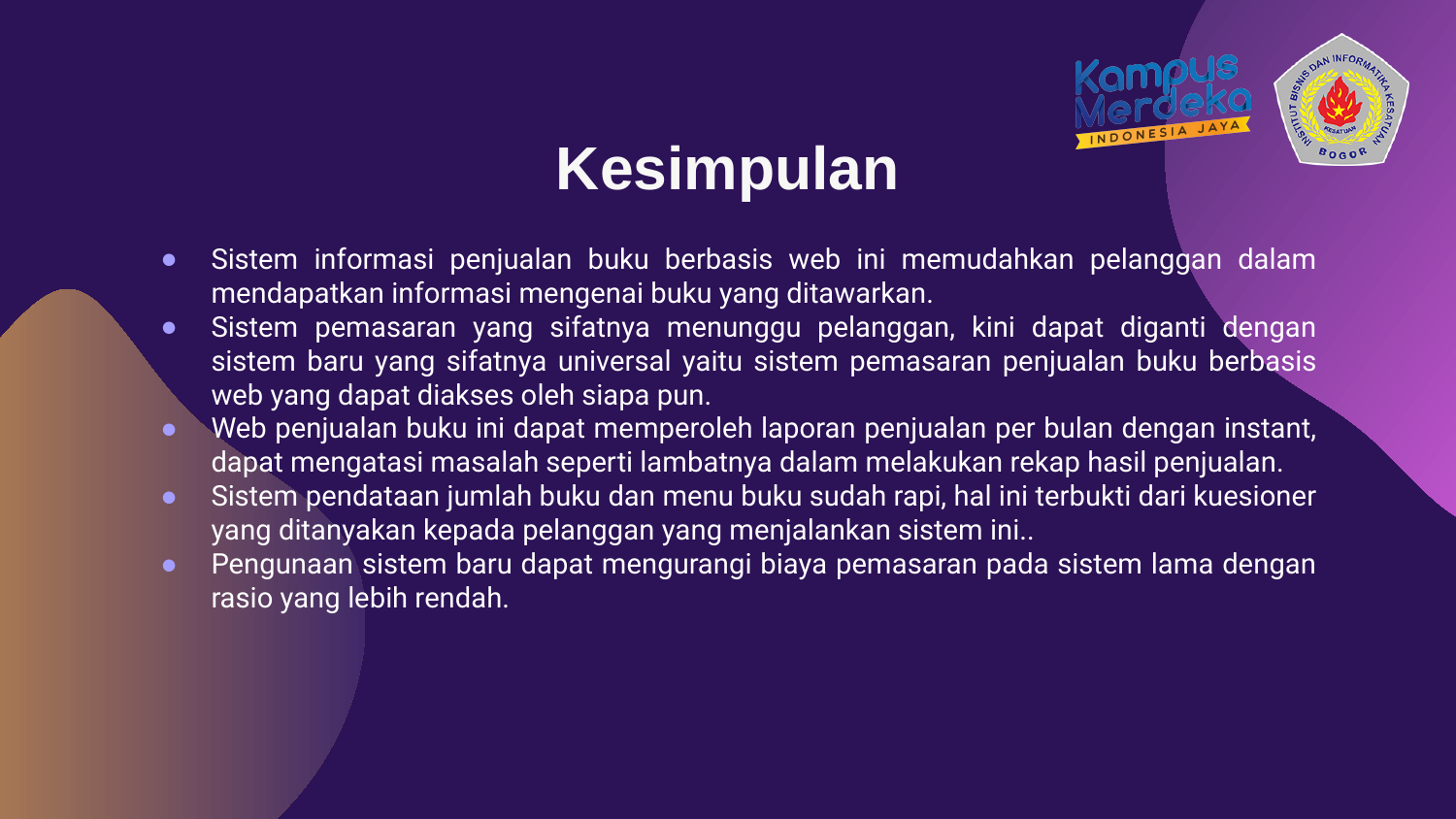

# Kesimpulan
Sistem informasi penjualan buku berbasis web ini memudahkan pelanggan dalam mendapatkan informasi mengenai buku yang ditawarkan.
Sistem pemasaran yang sifatnya menunggu pelanggan, kini dapat diganti dengan sistem baru yang sifatnya universal yaitu sistem pemasaran penjualan buku berbasis web yang dapat diakses oleh siapa pun.
Web penjualan buku ini dapat memperoleh laporan penjualan per bulan dengan instant, dapat mengatasi masalah seperti lambatnya dalam melakukan rekap hasil penjualan.
Sistem pendataan jumlah buku dan menu buku sudah rapi, hal ini terbukti dari kuesioner yang ditanyakan kepada pelanggan yang menjalankan sistem ini..
Pengunaan sistem baru dapat mengurangi biaya pemasaran pada sistem lama dengan rasio yang lebih rendah.